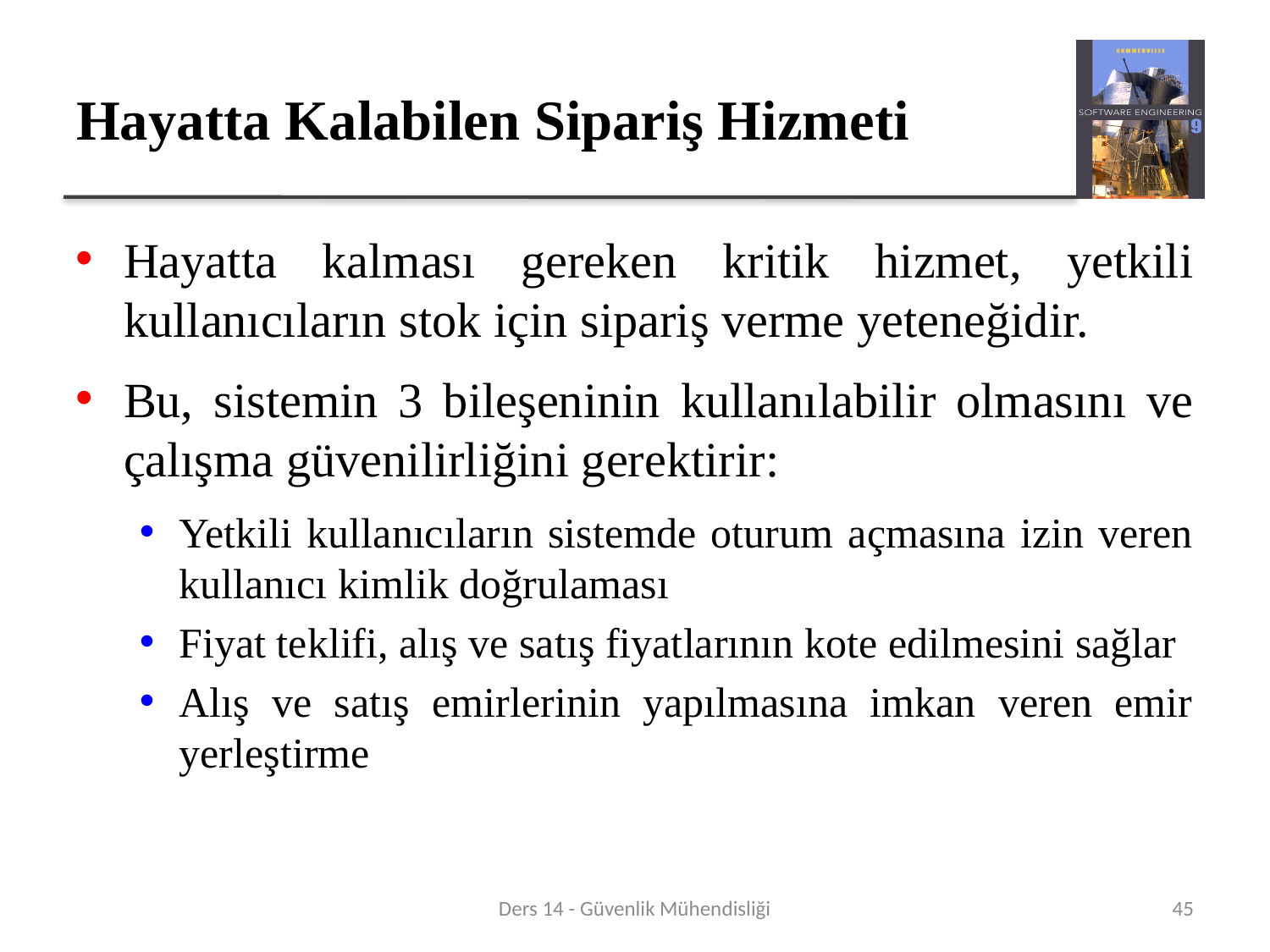

# Hayatta Kalabilen Sipariş Hizmeti
Hayatta kalması gereken kritik hizmet, yetkili kullanıcıların stok için sipariş verme yeteneğidir.
Bu, sistemin 3 bileşeninin kullanılabilir olmasını ve çalışma güvenilirliğini gerektirir:
Yetkili kullanıcıların sistemde oturum açmasına izin veren kullanıcı kimlik doğrulaması
Fiyat teklifi, alış ve satış fiyatlarının kote edilmesini sağlar
Alış ve satış emirlerinin yapılmasına imkan veren emir yerleştirme
Ders 14 - Güvenlik Mühendisliği
45